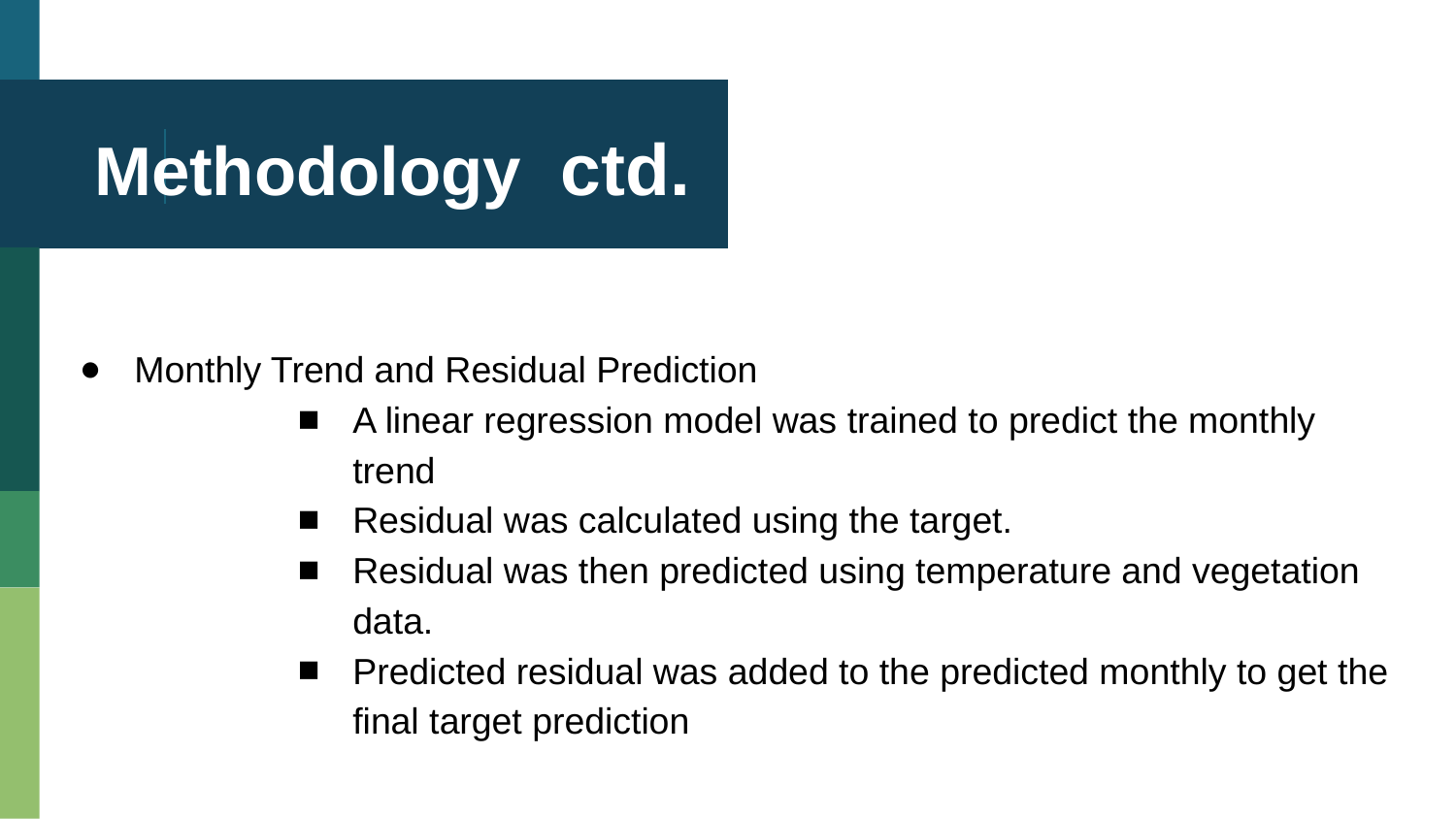

# Methodology  ctd.
Monthly Trend and Residual Prediction
A linear regression model was trained to predict the monthly trend
Residual was calculated using the target.
Residual was then predicted using temperature and vegetation data.
Predicted residual was added to the predicted monthly to get the final target prediction